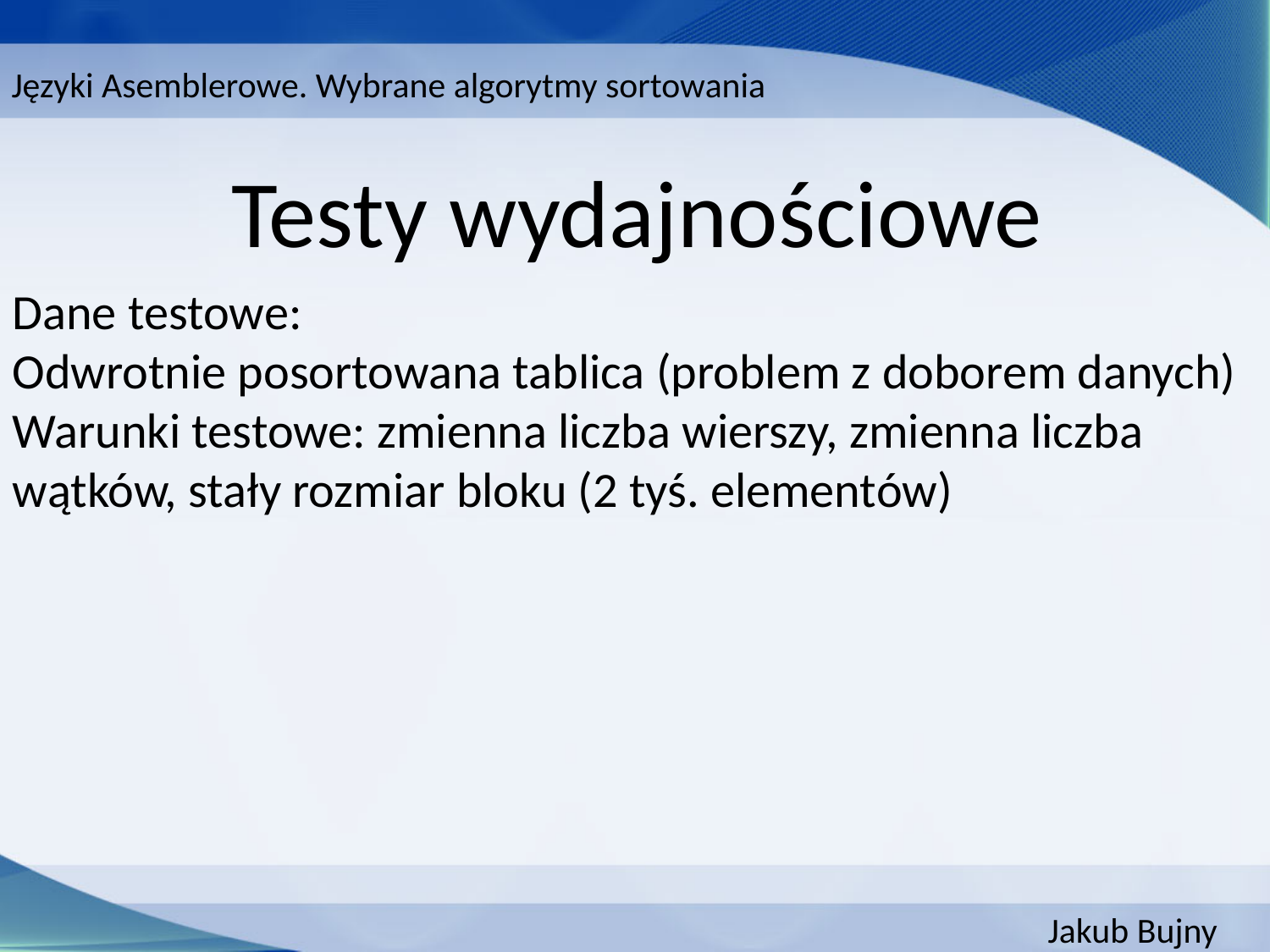

Języki Asemblerowe. Wybrane algorytmy sortowania
Testy wydajnościowe
Dane testowe:
Odwrotnie posortowana tablica (problem z doborem danych)
Warunki testowe: zmienna liczba wierszy, zmienna liczba wątków, stały rozmiar bloku (2 tyś. elementów)
Jakub Bujny